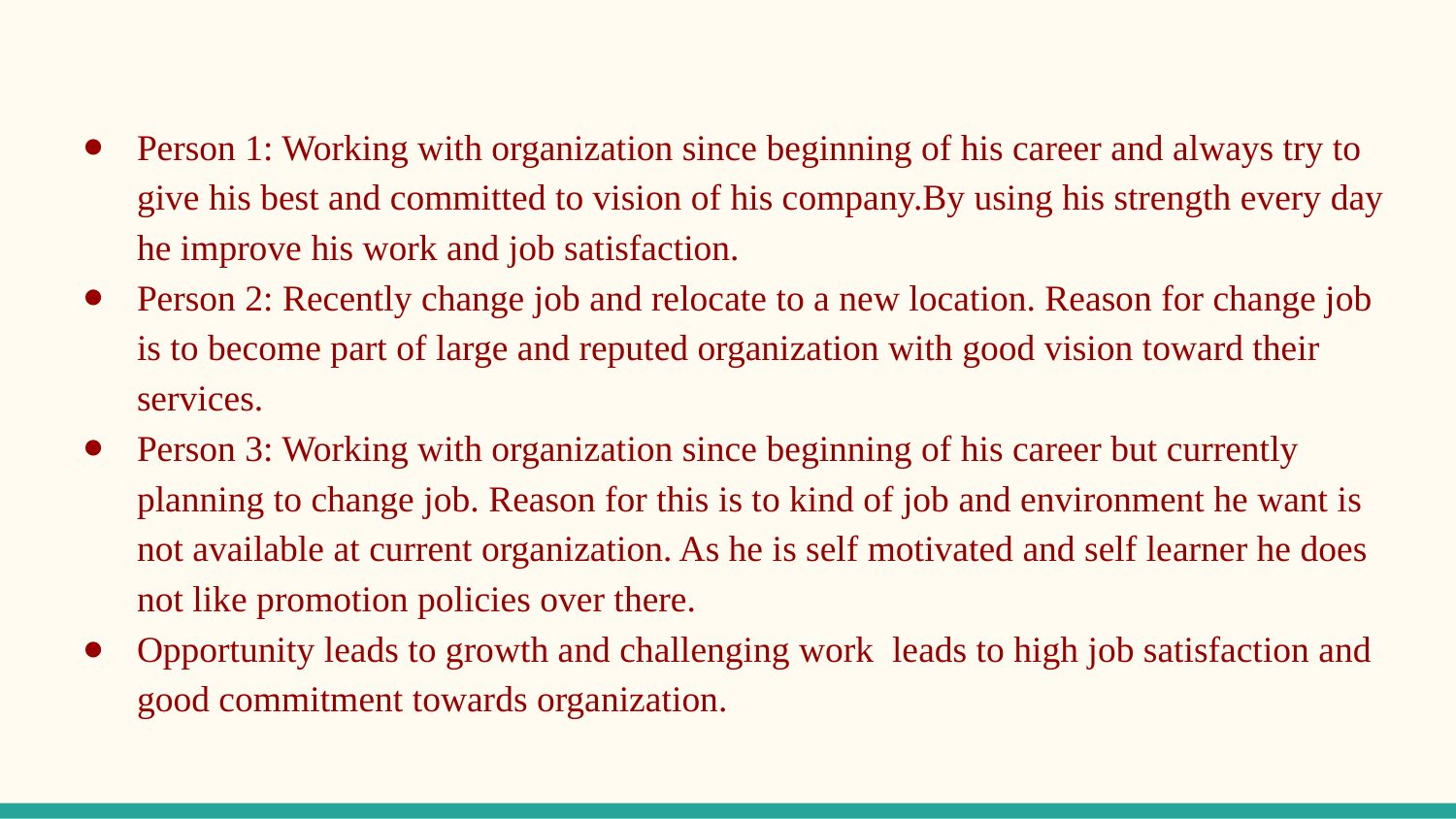

Person 1: Working with organization since beginning of his career and always try to give his best and committed to vision of his company.By using his strength every day he improve his work and job satisfaction.
Person 2: Recently change job and relocate to a new location. Reason for change job is to become part of large and reputed organization with good vision toward their services.
Person 3: Working with organization since beginning of his career but currently planning to change job. Reason for this is to kind of job and environment he want is not available at current organization. As he is self motivated and self learner he does not like promotion policies over there.
Opportunity leads to growth and challenging work  leads to high job satisfaction and good commitment towards organization.